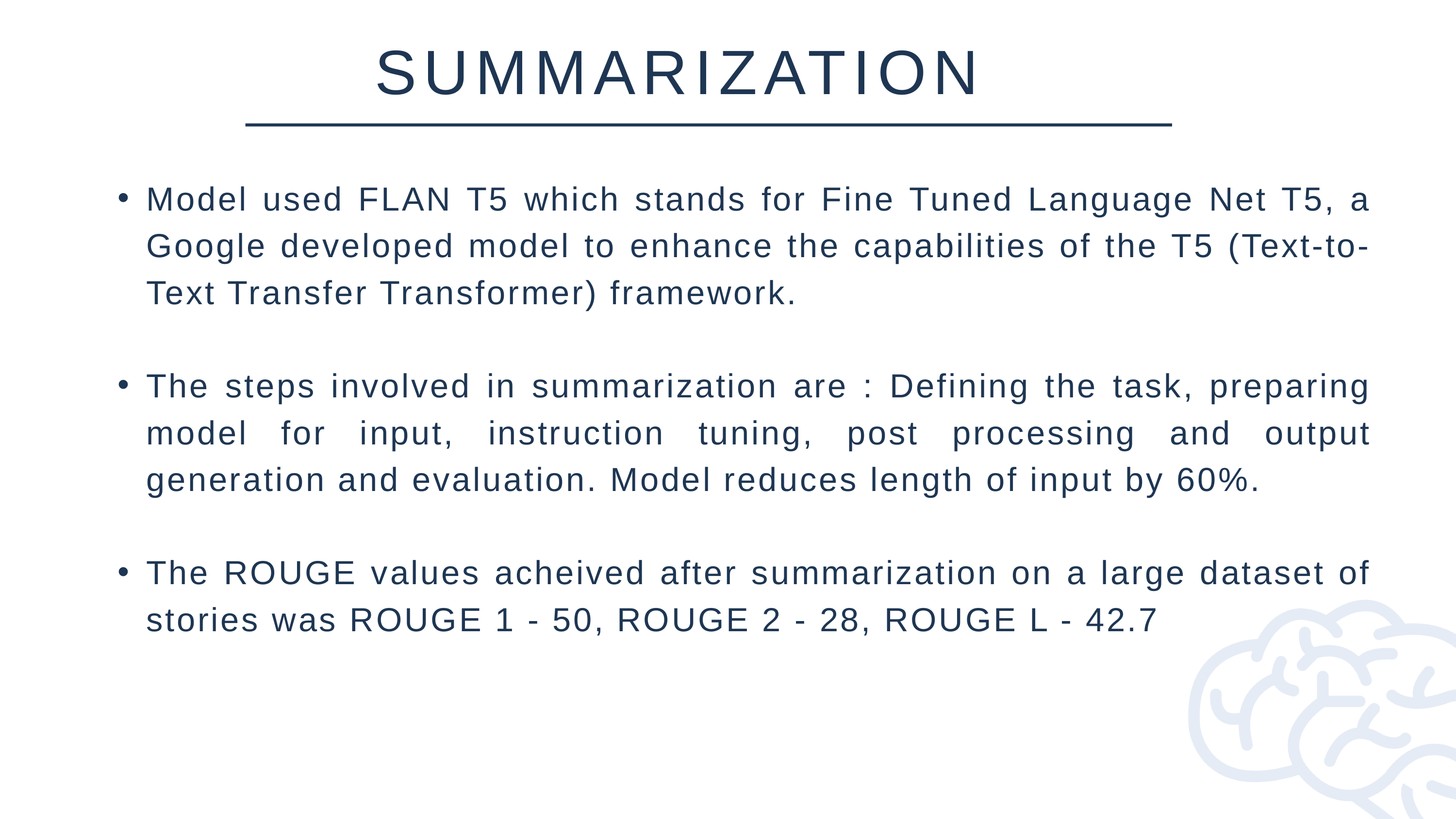

SUMMARIZATION

Model used FLAN T5 which stands for Fine Tuned Language Net T5, a Google developed model to enhance the capabilities of the T5 (Text-to-Text Transfer Transformer) framework.

The steps involved in summarization are : Defining the task, preparing model for input, instruction tuning, post processing and output generation and evaluation. Model reduces length of input by 60%.

The ROUGE values acheived after summarization on a large dataset of stories was ROUGE 1 - 50, ROUGE 2 - 28, ROUGE L - 42.7